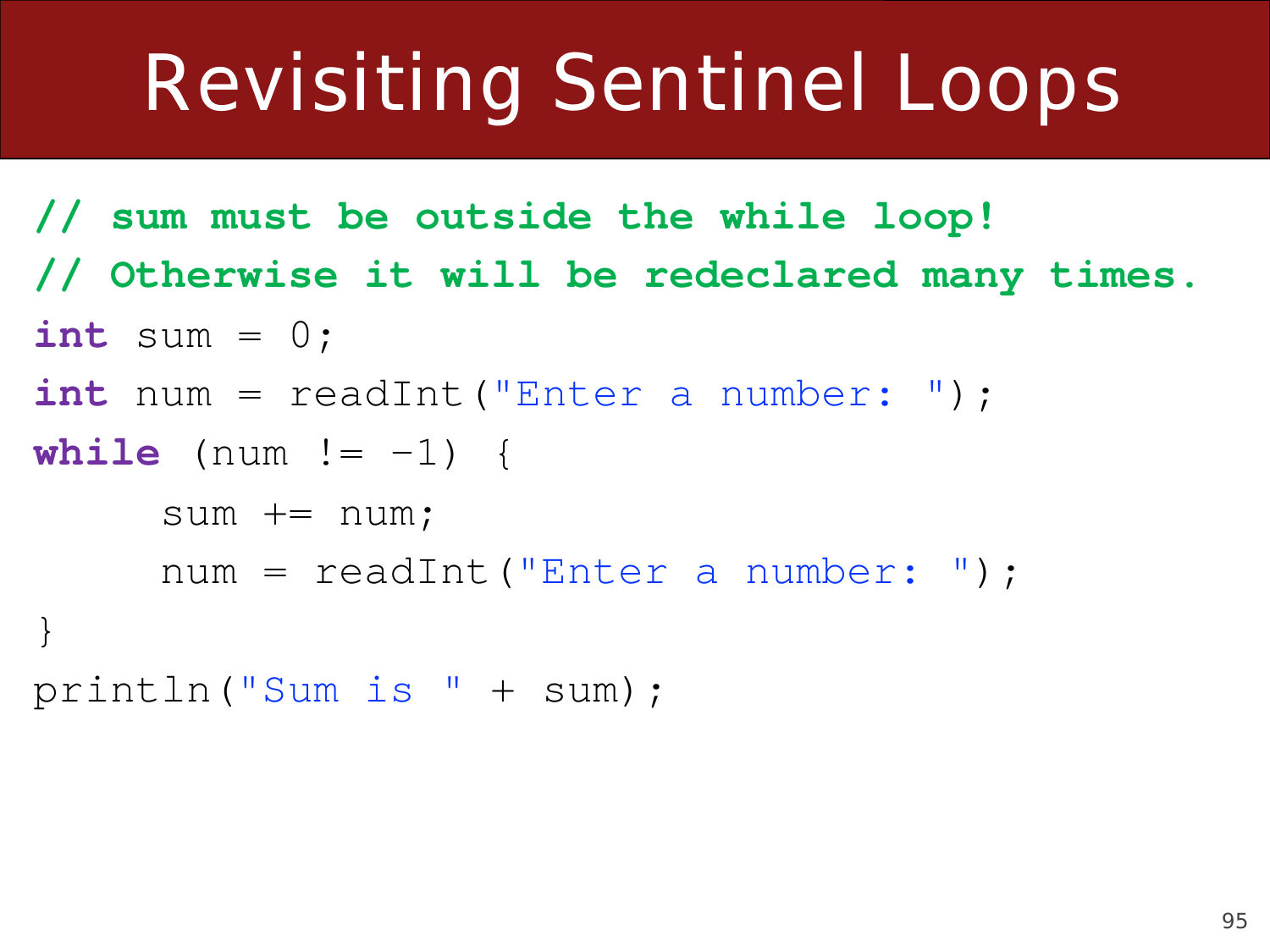

# Revisiting Sentinel Loops
// sum must be outside the while loop!
// Otherwise it will be redeclared many times.
int sum = 0;
int num = readInt("Enter a number: ");
while (num != -1) {
	sum += num;
	num = readInt("Enter a number: ");
}
println("Sum is " + sum);